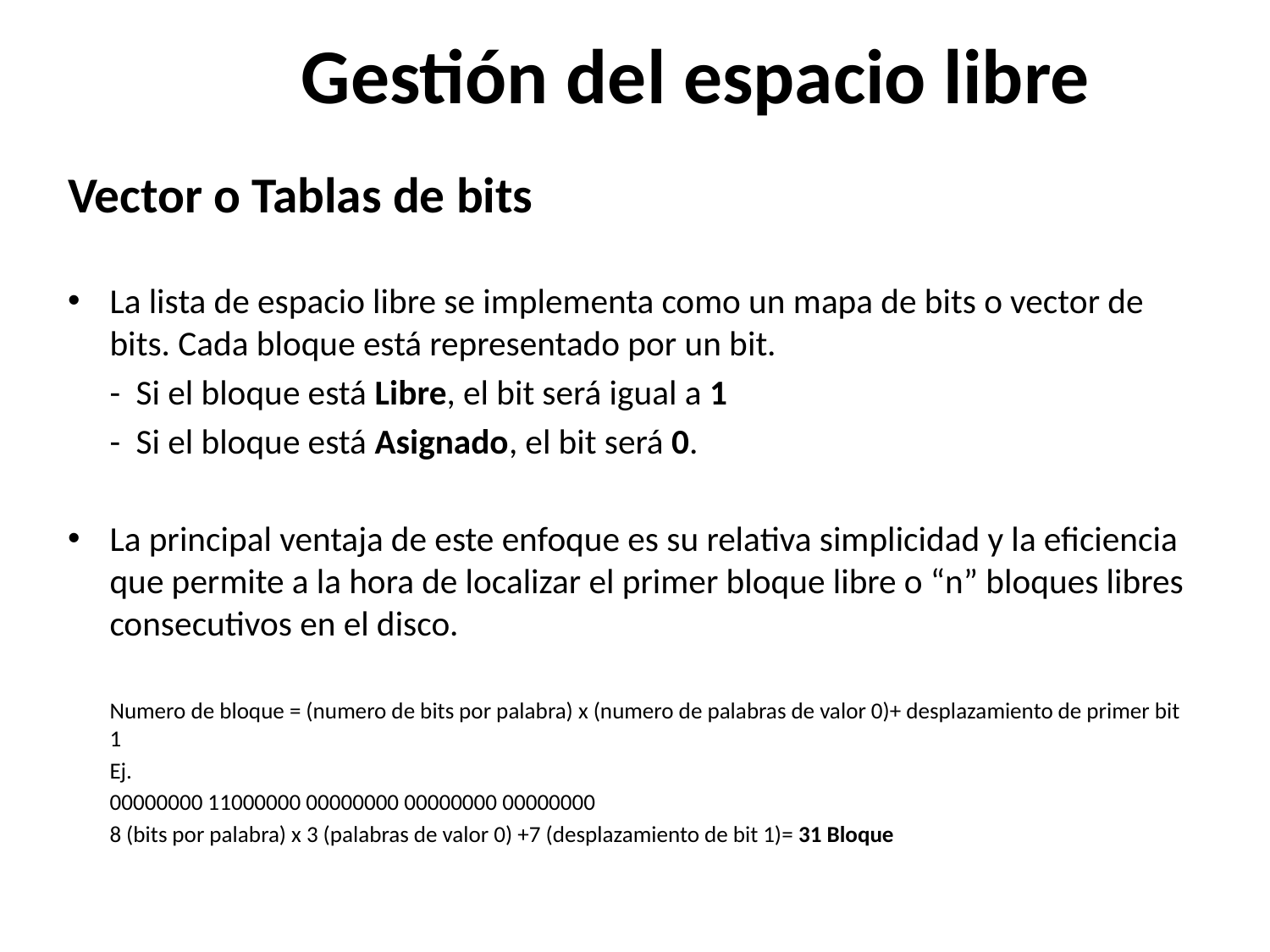

# Gestión del espacio libre
Vector o Tablas de bits

La lista de espacio libre se implementa como un mapa de bits o vector de bits. Cada bloque está representado por un bit.
		-  Si el bloque está Libre, el bit será igual a 1
		-  Si el bloque está Asignado, el bit será 0.

La principal ventaja de este enfoque es su relativa simplicidad y la eficiencia que permite a la hora de localizar el primer bloque libre o “n” bloques libres consecutivos en el disco.

	Numero de bloque = (numero de bits por palabra) x (numero de palabras de valor 0)+ desplazamiento de primer bit 1
	Ej.
	00000000 11000000 00000000 00000000 00000000
	8 (bits por palabra) x 3 (palabras de valor 0) +7 (desplazamiento de bit 1)= 31 Bloque